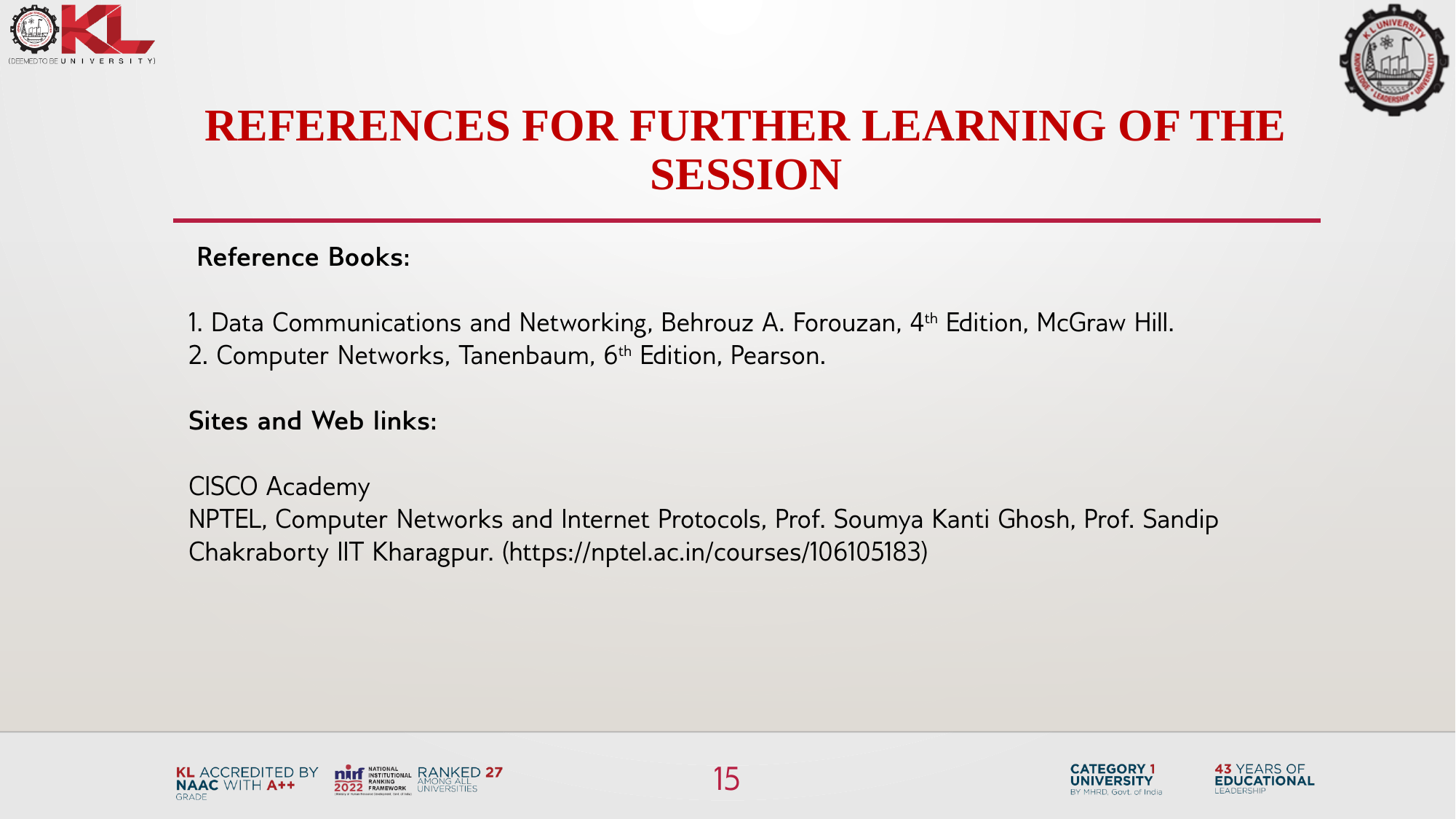

# REFERENCES FOR FURTHER LEARNING OF THE SESSION
 Reference Books:

1. Data Communications and Networking, Behrouz A. Forouzan, 4th Edition, McGraw Hill.
2. Computer Networks, Tanenbaum, 6th Edition, Pearson.

Sites and Web links:

CISCO Academy
NPTEL, Computer Networks and Internet Protocols, Prof. Soumya Kanti Ghosh, Prof. Sandip Chakraborty IIT Kharagpur. (https://nptel.ac.in/courses/106105183)

15